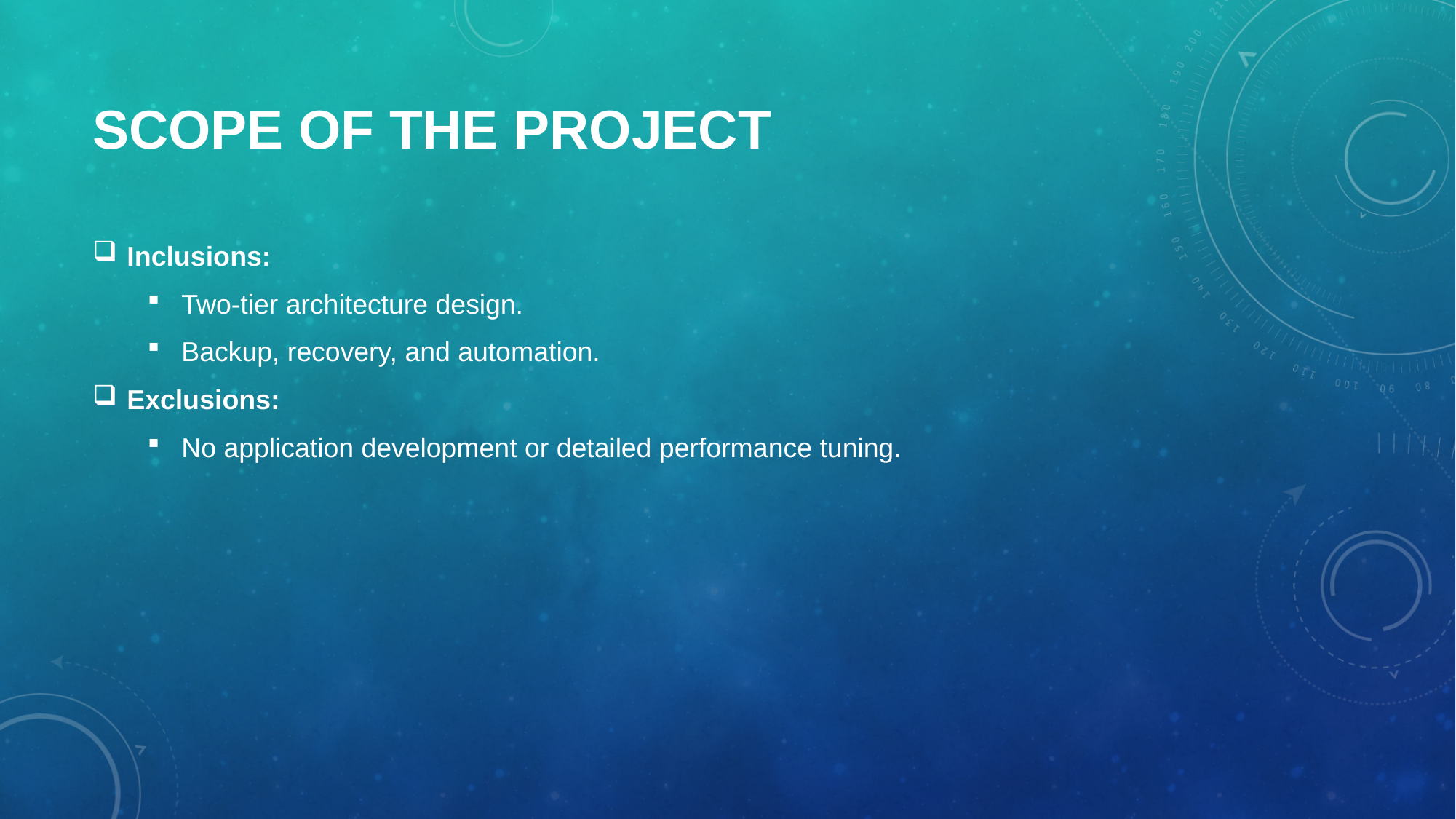

# Scope of the Project
Inclusions:
Two-tier architecture design.
Backup, recovery, and automation.
Exclusions:
No application development or detailed performance tuning.